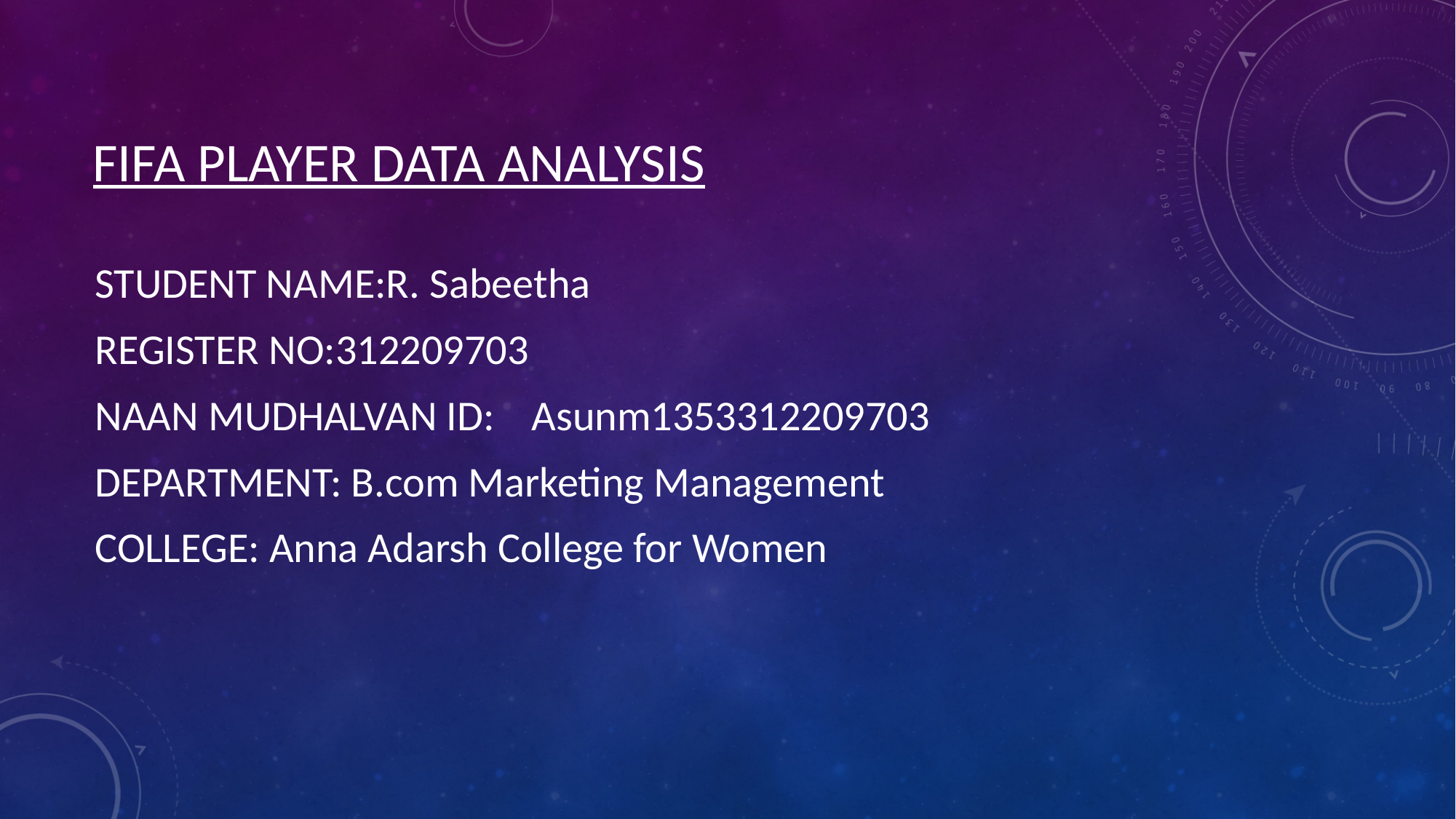

# FIFA Player Data Analysis
STUDENT NAME:R. Sabeetha
REGISTER NO:312209703
NAAN MUDHALVAN ID: 	Asunm1353312209703
DEPARTMENT: B.com Marketing Management
COLLEGE: Anna Adarsh College for Women